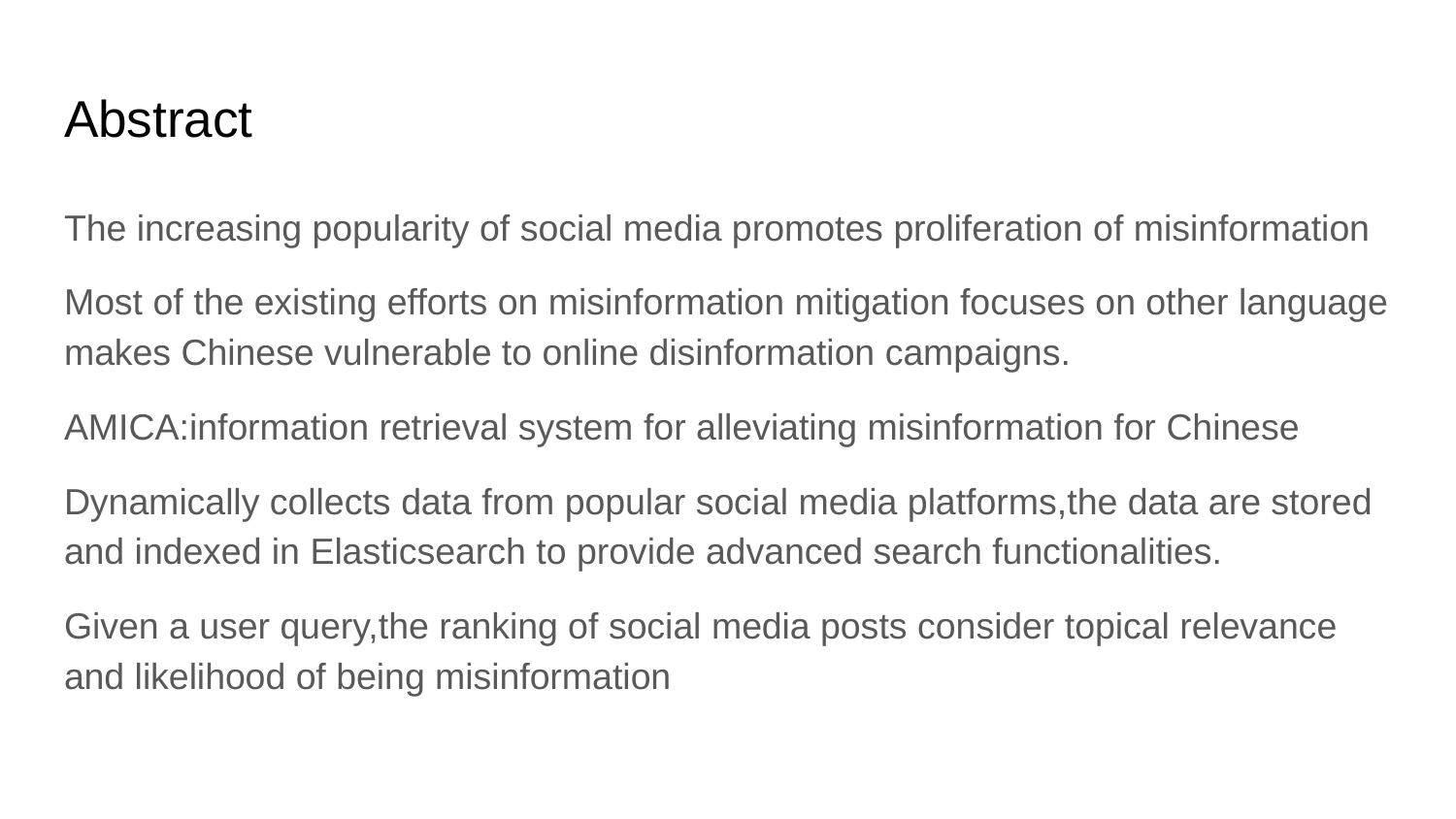

# Abstract
The increasing popularity of social media promotes proliferation of misinformation
Most of the existing efforts on misinformation mitigation focuses on other language makes Chinese vulnerable to online disinformation campaigns.
AMICA:information retrieval system for alleviating misinformation for Chinese
Dynamically collects data from popular social media platforms,the data are stored and indexed in Elasticsearch to provide advanced search functionalities.
Given a user query,the ranking of social media posts consider topical relevance and likelihood of being misinformation